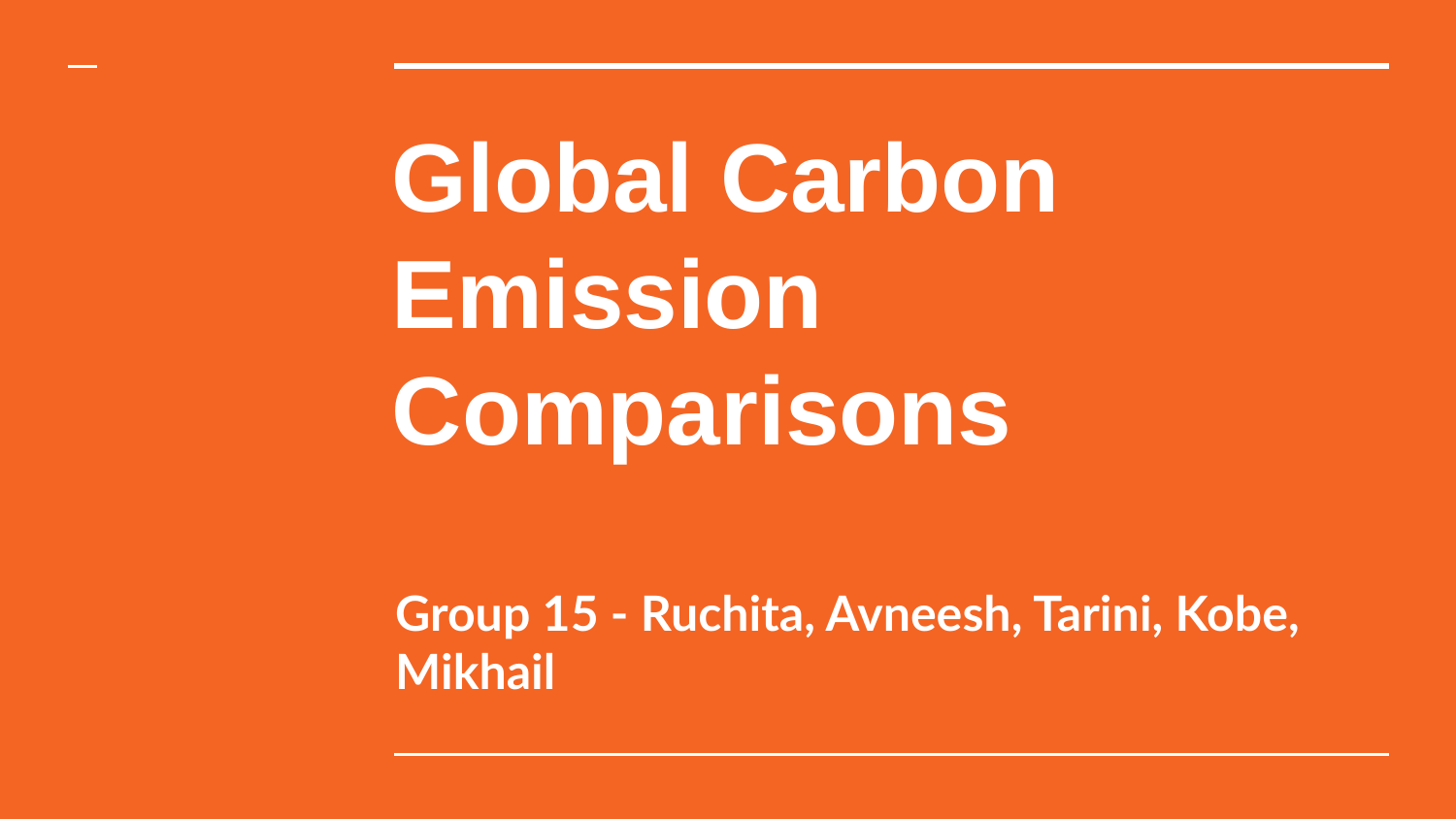

# Global Carbon Emission Comparisons
Group 15 - Ruchita, Avneesh, Tarini, Kobe, Mikhail